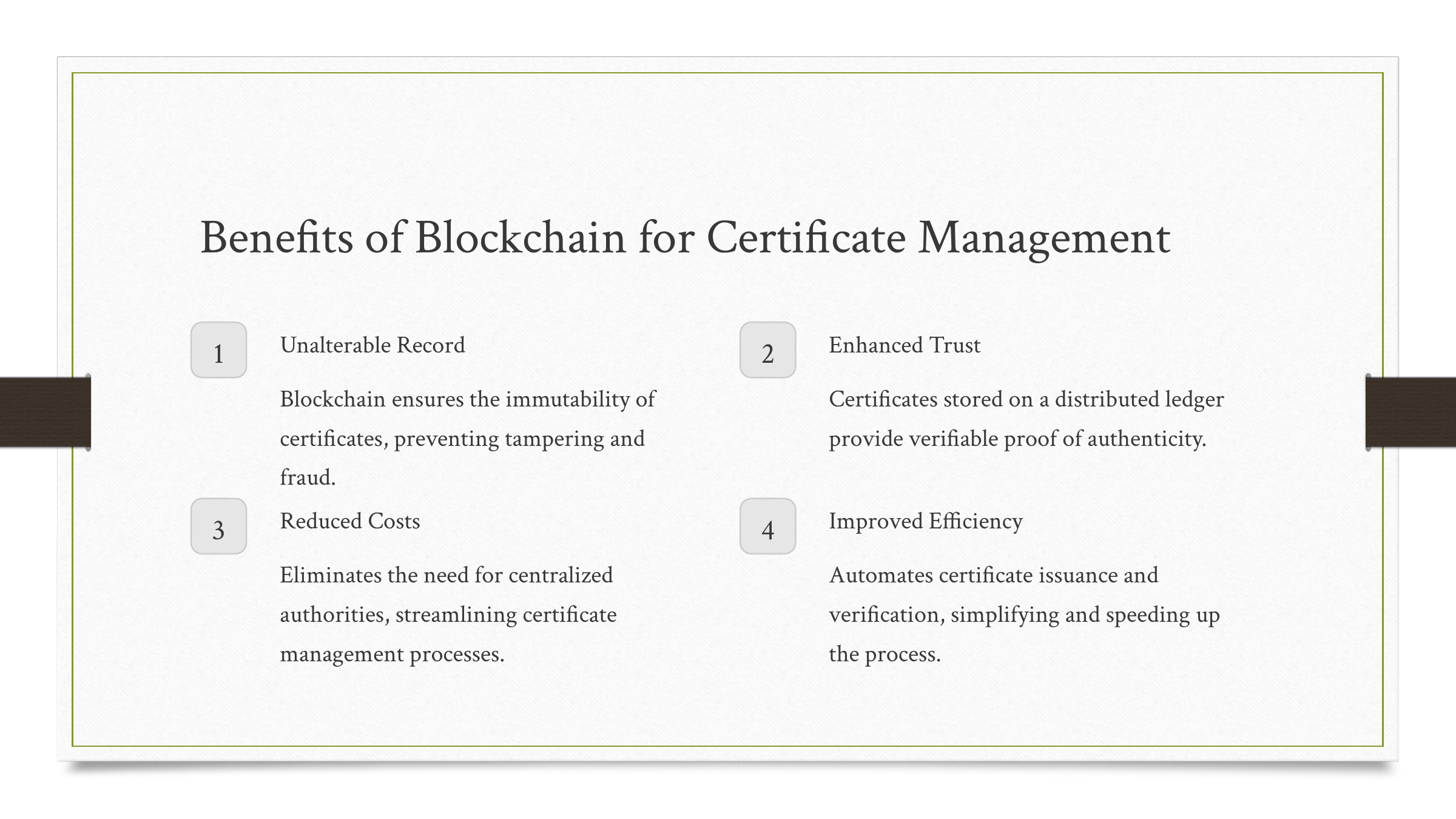

Benefits of Blockchain for Certificate Management

Unalterable Record

Enhanced Trust
1
2
Blockchain ensures the immutability of certificates, preventing tampering and fraud.
Certificates stored on a distributed ledger provide verifiable proof of authenticity.

Reduced Costs

Improved Efficiency
3
4
Eliminates the need for centralized authorities, streamlining certificate management processes.
Automates certificate issuance and verification, simplifying and speeding up the process.